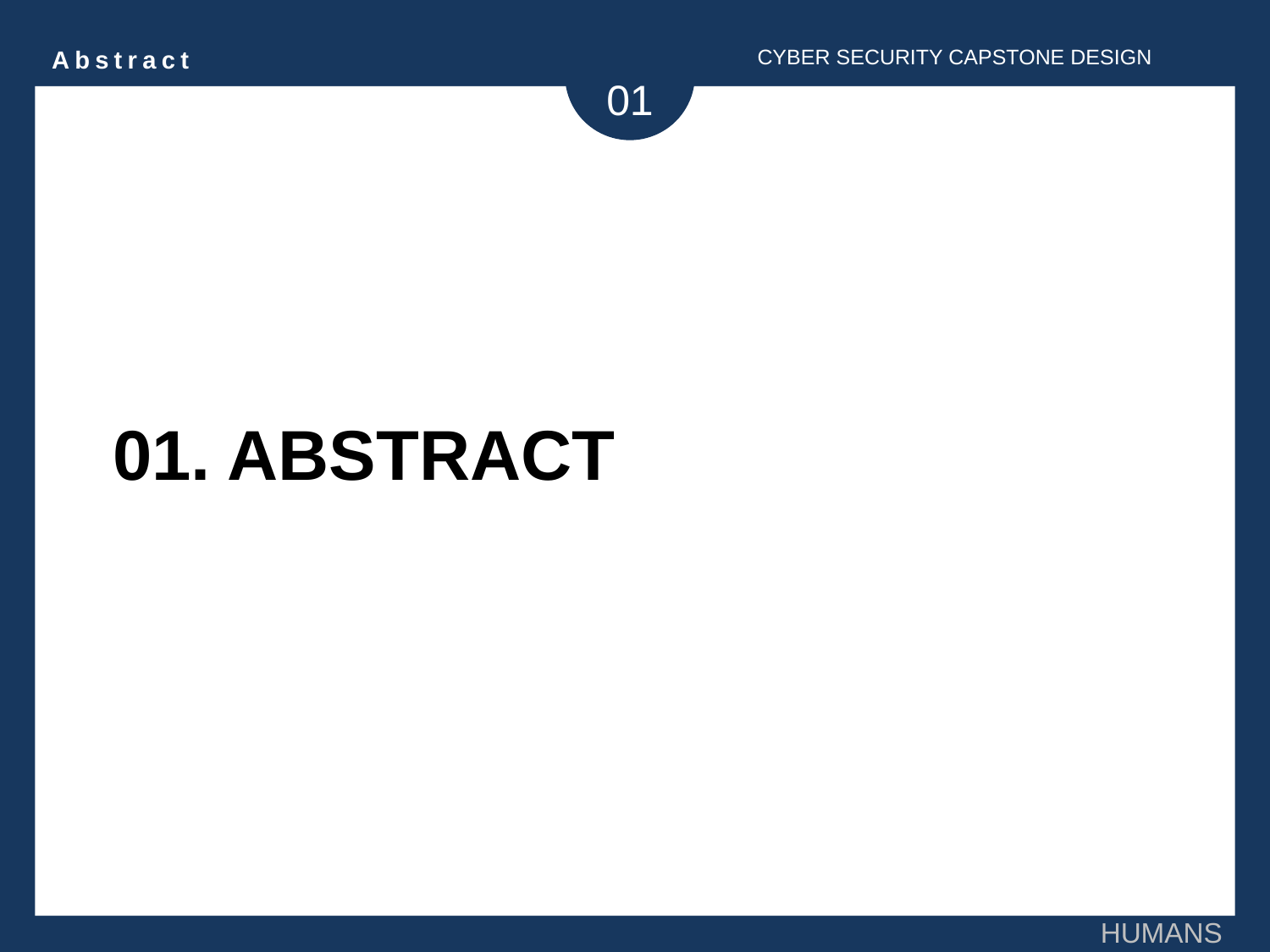

Abstract
CYBER SECURITY CAPSTONE DESIGN
01

01. Abstract

HUMANS